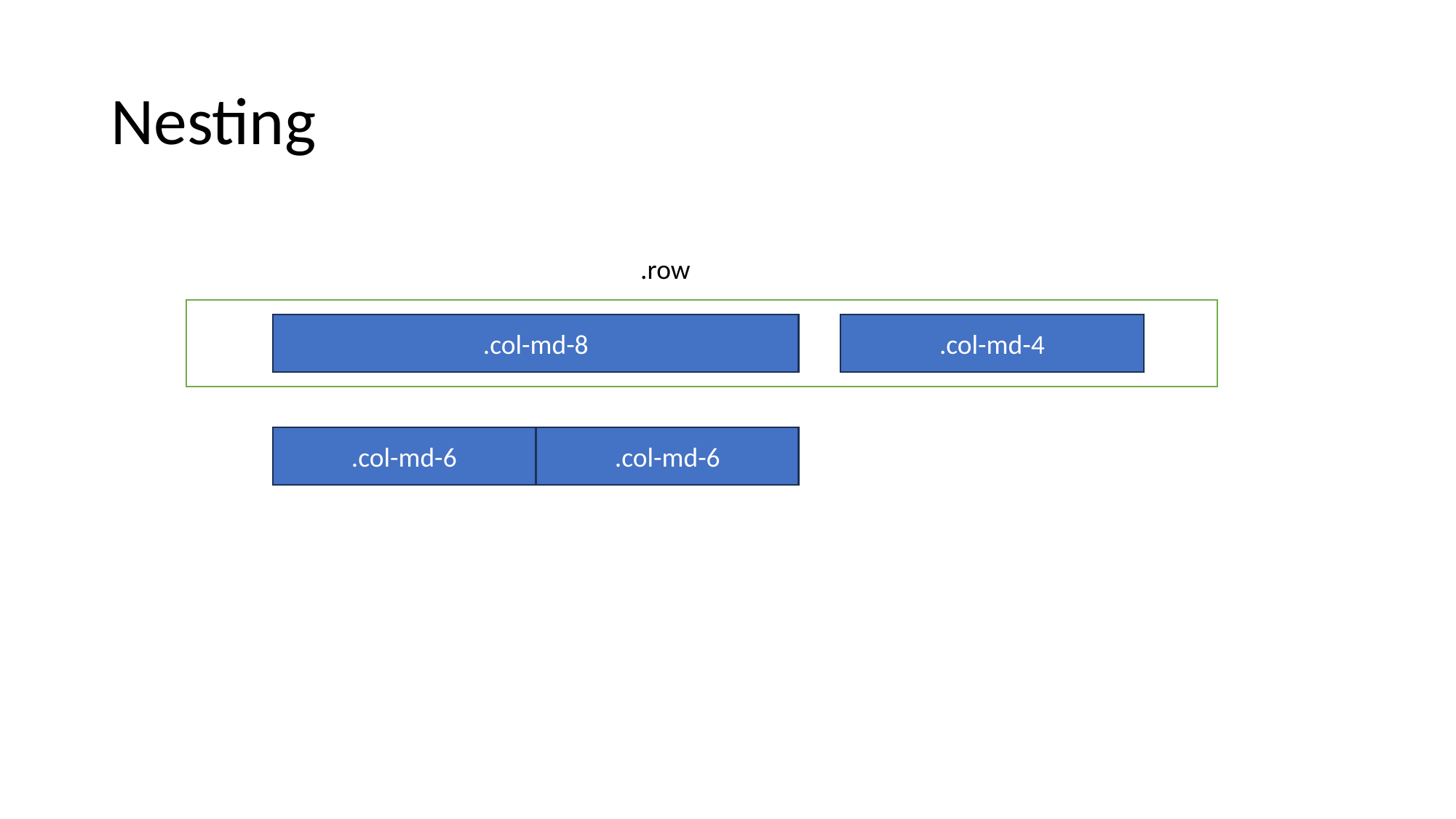

# Nesting
.row

.col-md-8
.col-md-4
.col-md-6
.col-md-6